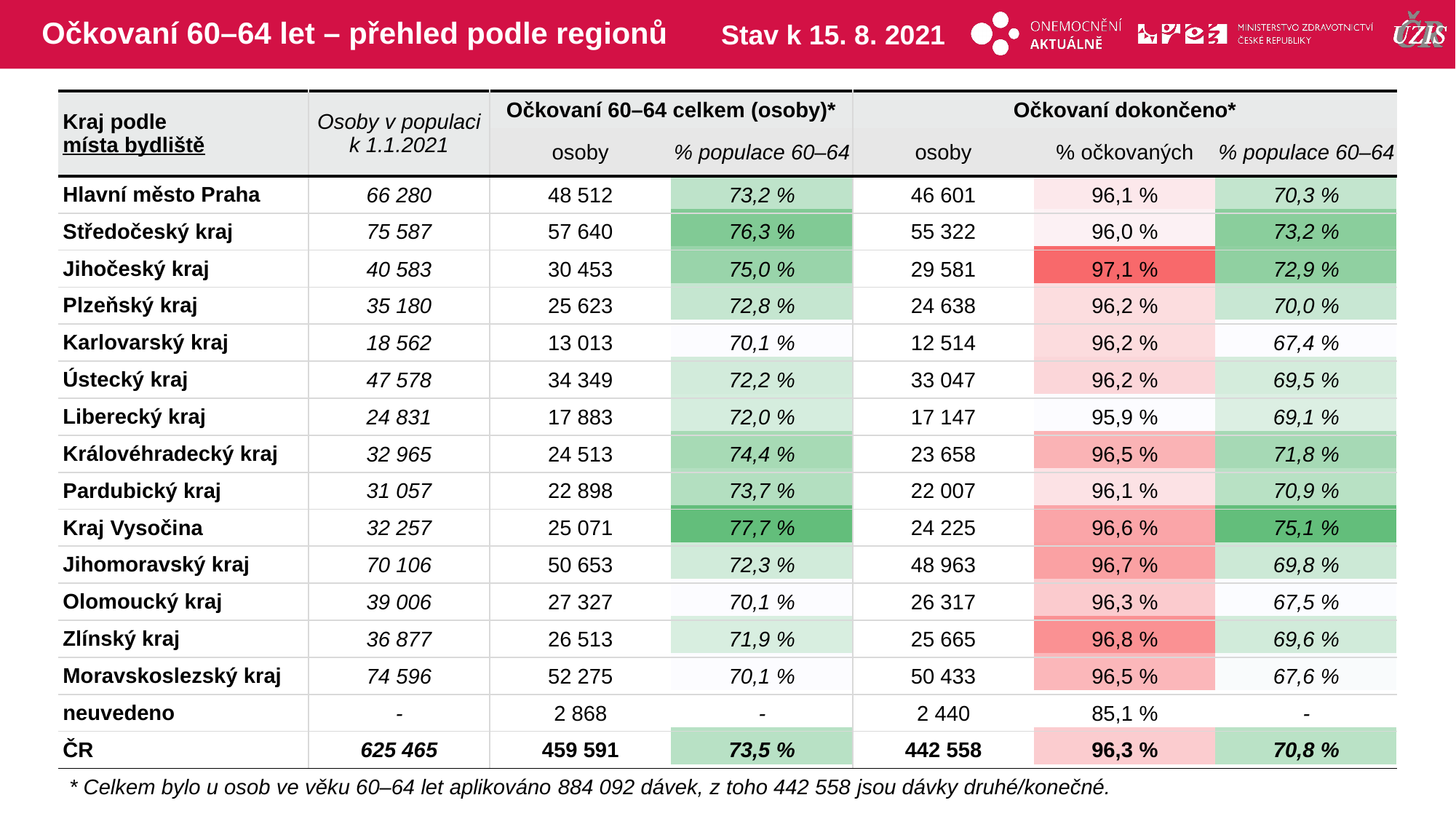

# Očkovaní 60–64 let – přehled podle regionů
Stav k 15. 8. 2021
| Kraj podle místa bydliště | Osoby v populaci k 1.1.2021 | Očkovaní 60–64 celkem (osoby)\* |  | Očkovaní dokončeno\* |  |  |
| --- | --- | --- | --- | --- | --- | --- |
|  |  | osoby | % populace 60–64 | osoby | % očkovaných | % populace 60–64 |
| Hlavní město Praha | 66 280 | 48 512 | 73,2 % | 46 601 | 96,1 % | 70,3 % |
| Středočeský kraj | 75 587 | 57 640 | 76,3 % | 55 322 | 96,0 % | 73,2 % |
| Jihočeský kraj | 40 583 | 30 453 | 75,0 % | 29 581 | 97,1 % | 72,9 % |
| Plzeňský kraj | 35 180 | 25 623 | 72,8 % | 24 638 | 96,2 % | 70,0 % |
| Karlovarský kraj | 18 562 | 13 013 | 70,1 % | 12 514 | 96,2 % | 67,4 % |
| Ústecký kraj | 47 578 | 34 349 | 72,2 % | 33 047 | 96,2 % | 69,5 % |
| Liberecký kraj | 24 831 | 17 883 | 72,0 % | 17 147 | 95,9 % | 69,1 % |
| Královéhradecký kraj | 32 965 | 24 513 | 74,4 % | 23 658 | 96,5 % | 71,8 % |
| Pardubický kraj | 31 057 | 22 898 | 73,7 % | 22 007 | 96,1 % | 70,9 % |
| Kraj Vysočina | 32 257 | 25 071 | 77,7 % | 24 225 | 96,6 % | 75,1 % |
| Jihomoravský kraj | 70 106 | 50 653 | 72,3 % | 48 963 | 96,7 % | 69,8 % |
| Olomoucký kraj | 39 006 | 27 327 | 70,1 % | 26 317 | 96,3 % | 67,5 % |
| Zlínský kraj | 36 877 | 26 513 | 71,9 % | 25 665 | 96,8 % | 69,6 % |
| Moravskoslezský kraj | 74 596 | 52 275 | 70,1 % | 50 433 | 96,5 % | 67,6 % |
| neuvedeno | - | 2 868 | - | 2 440 | 85,1 % | - |
| ČR | 625 465 | 459 591 | 73,5 % | 442 558 | 96,3 % | 70,8 % |
|  |  |  |  |  |  |
| --- | --- | --- | --- | --- | --- |
|  |  |  |  |  |  |
|  |  |  |  |  |  |
|  |  |  |  |  |  |
|  |  |  |  |  |  |
|  |  |  |  |  |  |
|  |  |  |  |  |  |
|  |  |  |  |  |  |
|  |  |  |  |  |  |
|  |  |  |  |  |  |
|  |  |  |  |  |  |
|  |  |  |  |  |  |
|  |  |  |  |  |  |
|  |  |  |  |  |  |
|  |  |  |  |  |  |
|  |  |  |  |  |  |
* Celkem bylo u osob ve věku 60–64 let aplikováno 884 092 dávek, z toho 442 558 jsou dávky druhé/konečné.